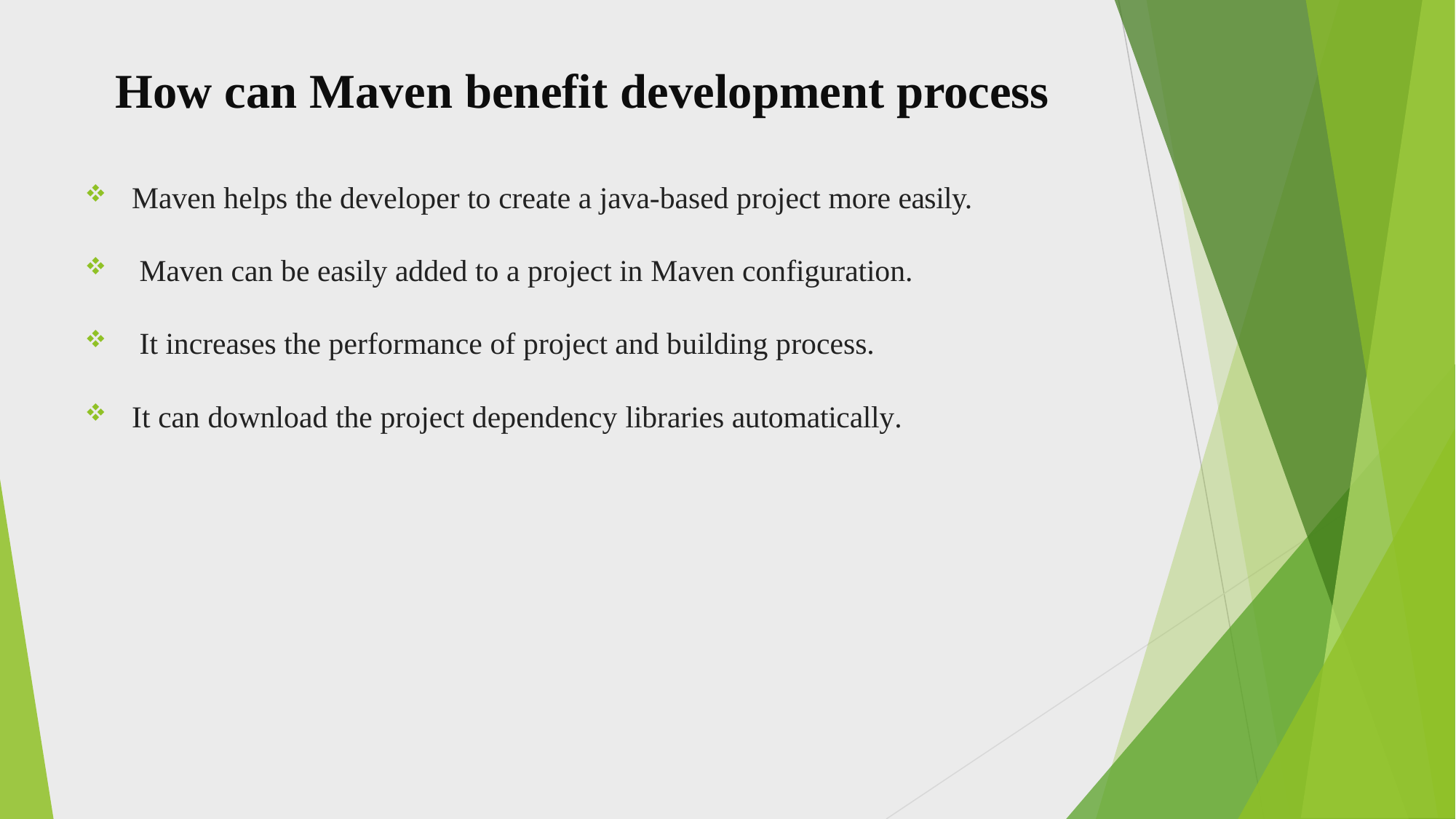

# How can Maven benefit development process
Maven helps the developer to create a java-based project more easily.

Maven can be easily added to a project in Maven configuration.

It increases the performance of project and building process.

It can download the project dependency libraries automatically.